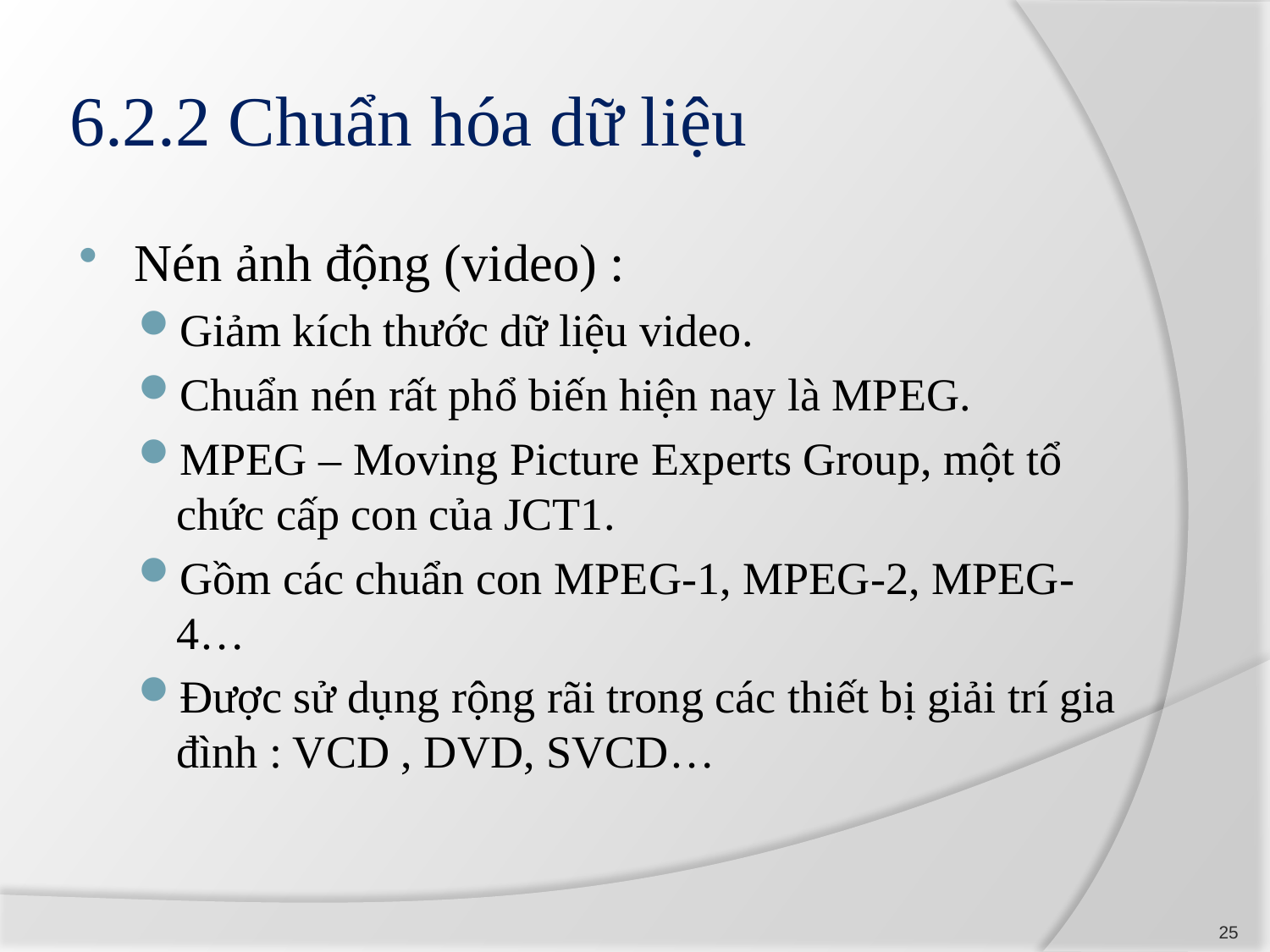

# 6.2.2 Chuẩn hóa dữ liệu
Nén ảnh động (video) :
Giảm kích thước dữ liệu video.
Chuẩn nén rất phổ biến hiện nay là MPEG.
MPEG – Moving Picture Experts Group, một tổ chức cấp con của JCT1.
Gồm các chuẩn con MPEG-1, MPEG-2, MPEG-4…
Được sử dụng rộng rãi trong các thiết bị giải trí gia đình : VCD , DVD, SVCD…

25